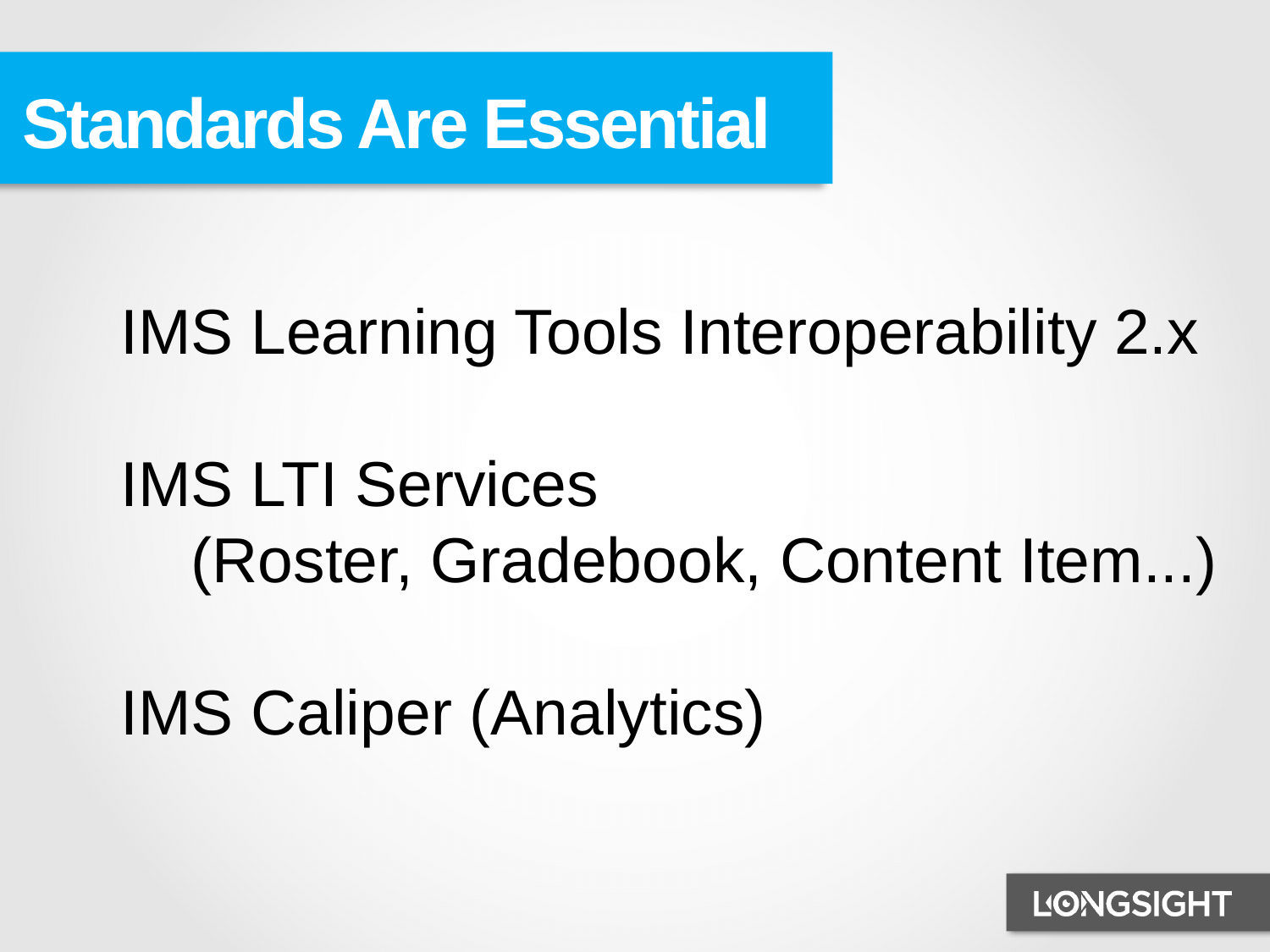

Standards Are Essential

IMS Learning Tools Interoperability 2.x

IMS LTI Services
    (Roster, Gradebook, Content Item...)

IMS Caliper (Analytics)